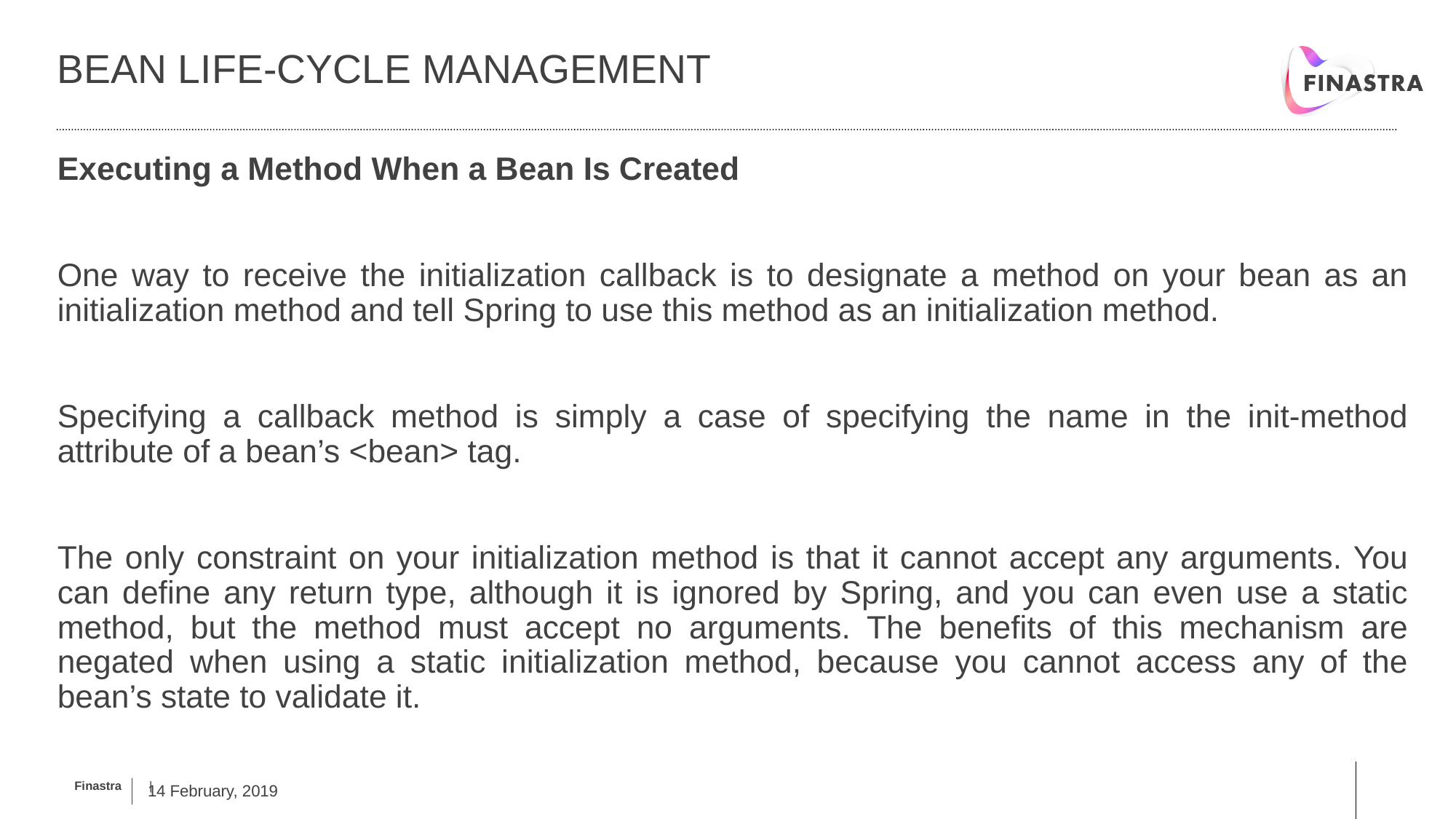

# Bean life-cycle management
Executing a Method When a Bean Is Created

One way to receive the initialization callback is to designate a method on your bean as an initialization method and tell Spring to use this method as an initialization method.

Specifying a callback method is simply a case of specifying the name in the init-method attribute of a bean’s <bean> tag.

The only constraint on your initialization method is that it cannot accept any arguments. You can define any return type, although it is ignored by Spring, and you can even use a static method, but the method must accept no arguments. The benefits of this mechanism are negated when using a static initialization method, because you cannot access any of the bean’s state to validate it.
14 February, 2019